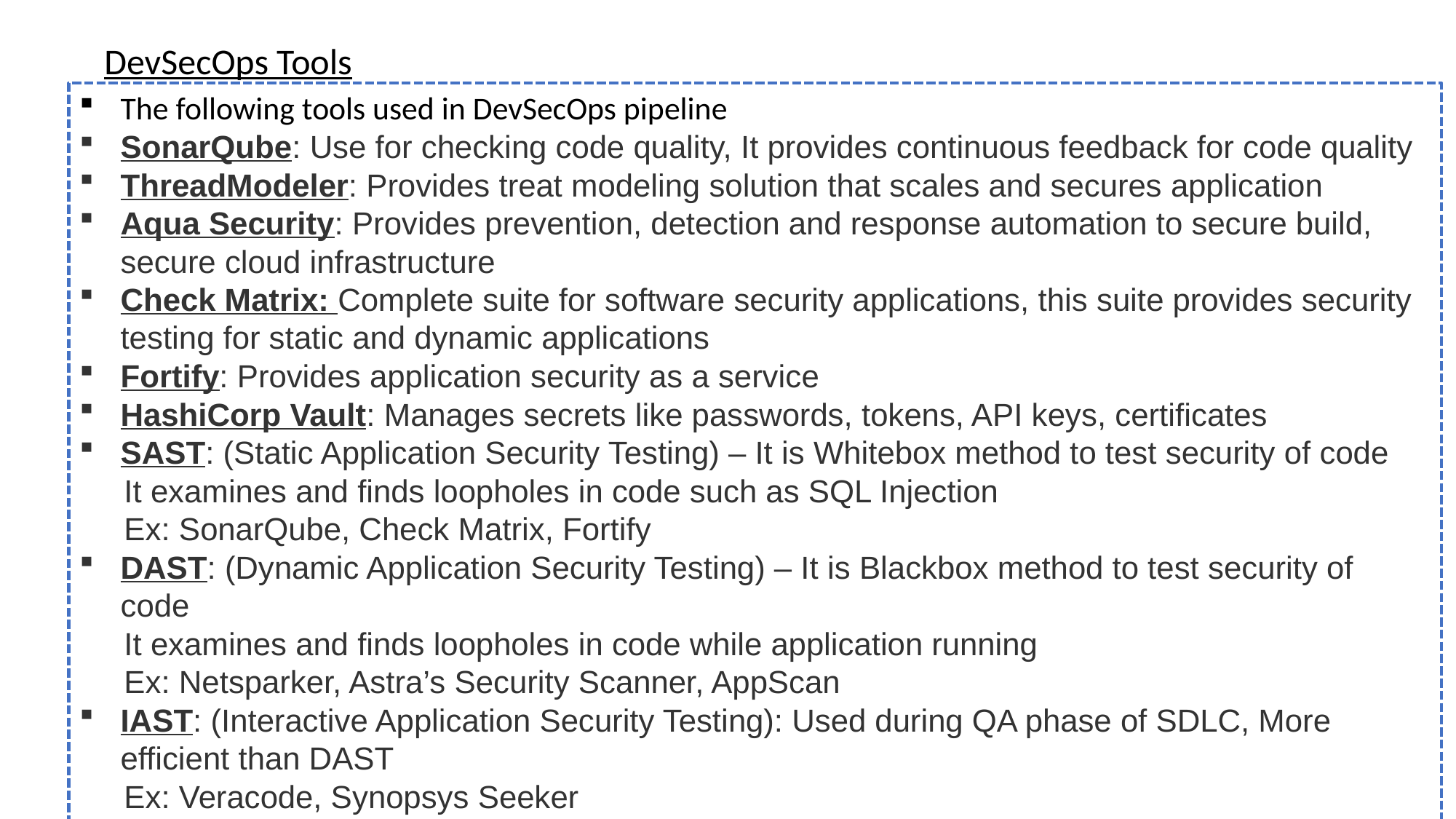

# DevSecOps Tools
The following tools used in DevSecOps pipeline
SonarQube: Use for checking code quality, It provides continuous feedback for code quality
ThreadModeler: Provides treat modeling solution that scales and secures application
Aqua Security: Provides prevention, detection and response automation to secure build, secure cloud infrastructure
Check Matrix: Complete suite for software security applications, this suite provides security testing for static and dynamic applications
Fortify: Provides application security as a service
HashiCorp Vault: Manages secrets like passwords, tokens, API keys, certificates
SAST: (Static Application Security Testing) – It is Whitebox method to test security of code
     It examines and finds loopholes in code such as SQL Injection
     Ex: SonarQube, Check Matrix, Fortify
DAST: (Dynamic Application Security Testing) – It is Blackbox method to test security of code
     It examines and finds loopholes in code while application running
     Ex: Netsparker, Astra’s Security Scanner, AppScan
IAST: (Interactive Application Security Testing): Used during QA phase of SDLC, More efficient than DAST
     Ex: Veracode, Synopsys Seeker